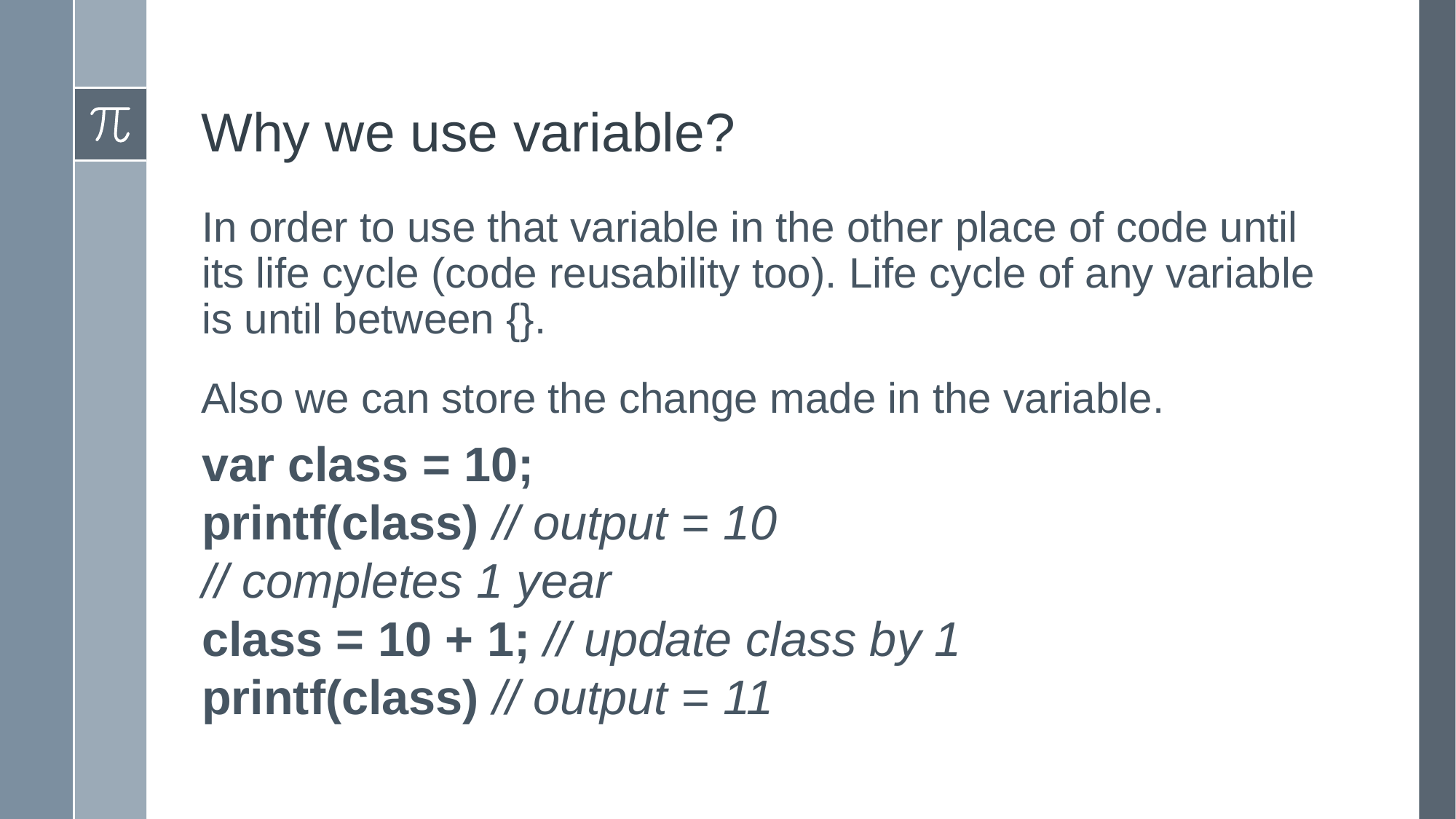

# Why we use variable?
In order to use that variable in the other place of code until its life cycle (code reusability too). Life cycle of any variable is until between {}.

Also we can store the change made in the variable.
var class = 10;
printf(class) // output = 10
// completes 1 year
class = 10 + 1; // update class by 1
printf(class) // output = 11